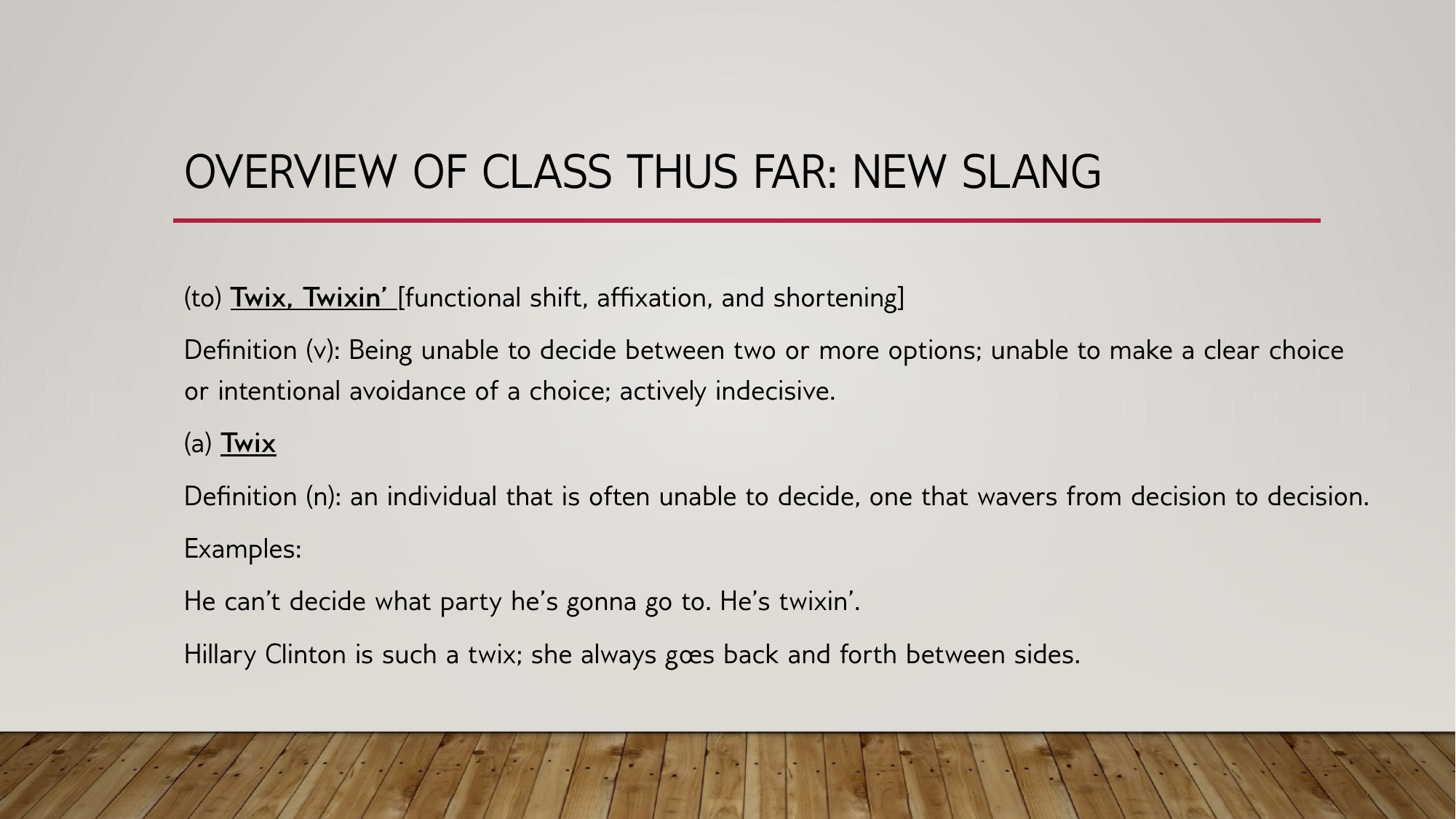

# Overview of Class Thus Far: New Slang
(to) Twix, Twixin’ [functional shift, affixation, and shortening]
Definition (v): Being unable to decide between two or more options; unable to make a clear choice or intentional avoidance of a choice; actively indecisive.
(a) Twix
Definition (n): an individual that is often unable to decide, one that wavers from decision to decision.
Examples:
He can’t decide what party he’s gonna go to. He’s twixin’.
Hillary Clinton is such a twix; she always goes back and forth between sides.